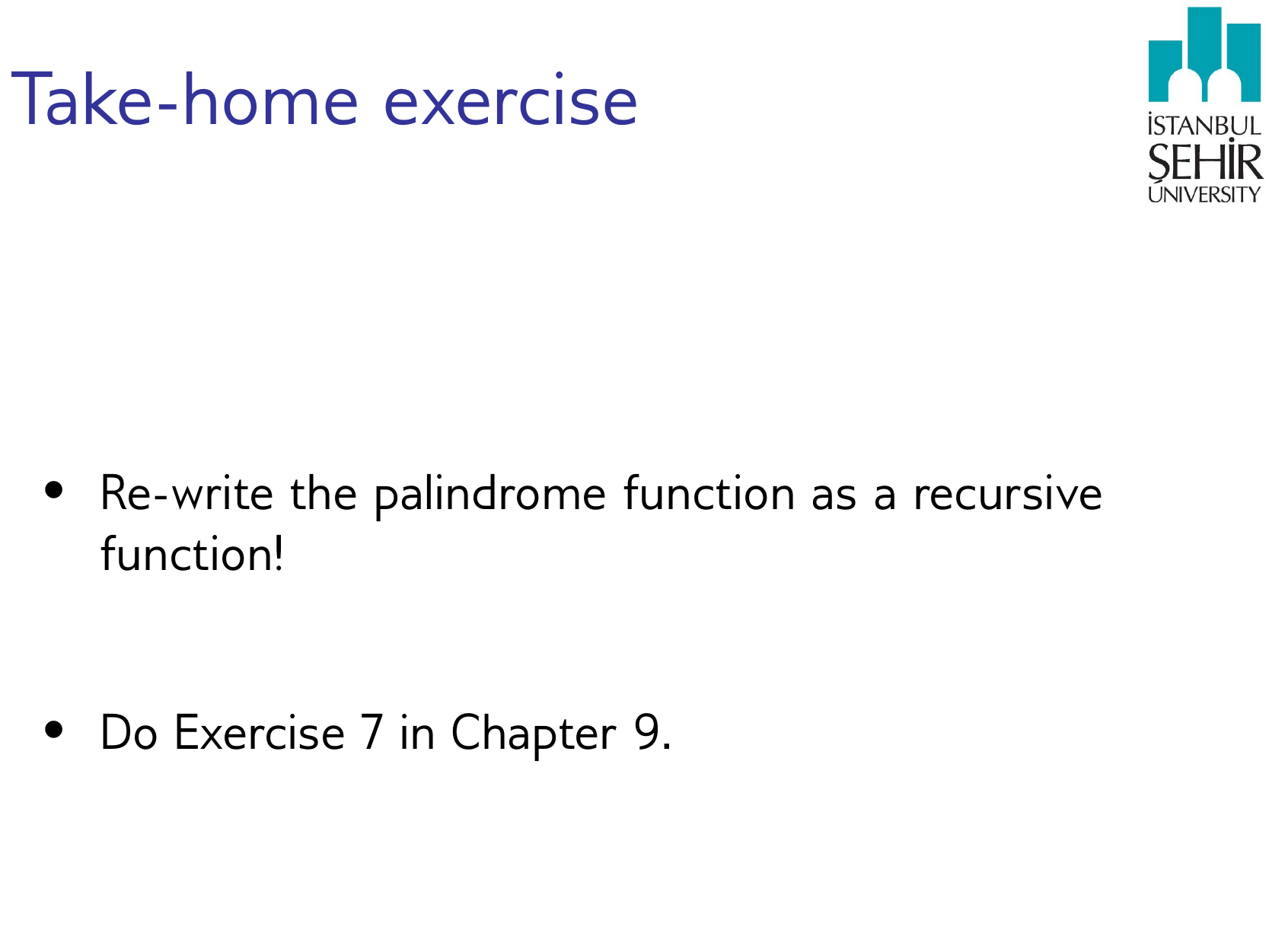

# Take-home exercise
Re-write the palindrome function as a recursive function!

Do Exercise 7 in Chapter 9.